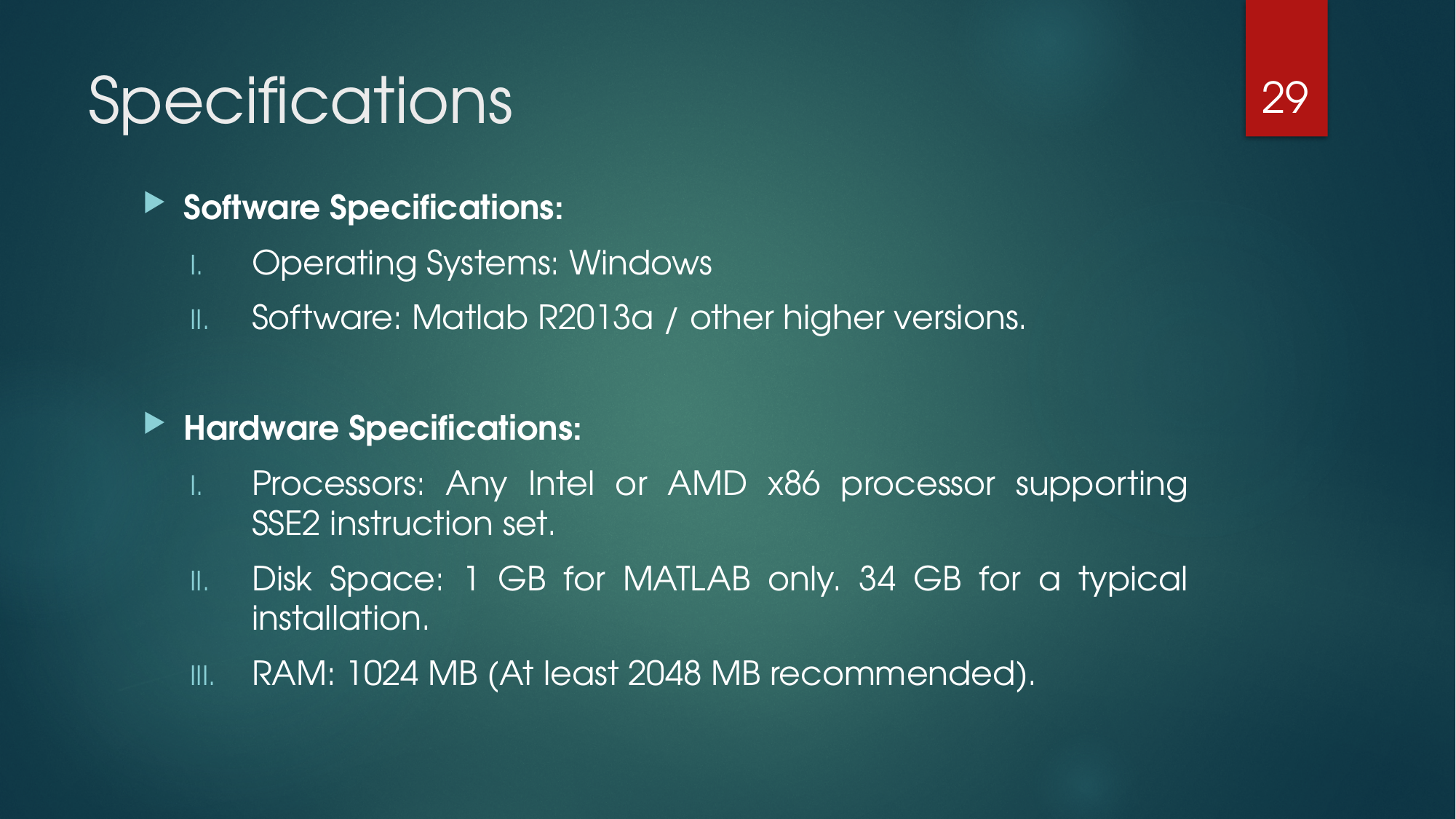

29
# Specifications
Software Specifications:
Operating Systems: Windows
Software: Matlab R2013a / other higher versions.

Hardware Specifications:
Processors: Any Intel or AMD x86 processor supporting SSE2 instruction set.
Disk Space: 1 GB for MATLAB only. 34 GB for a typical installation.
RAM: 1024 MB (At least 2048 MB recommended).